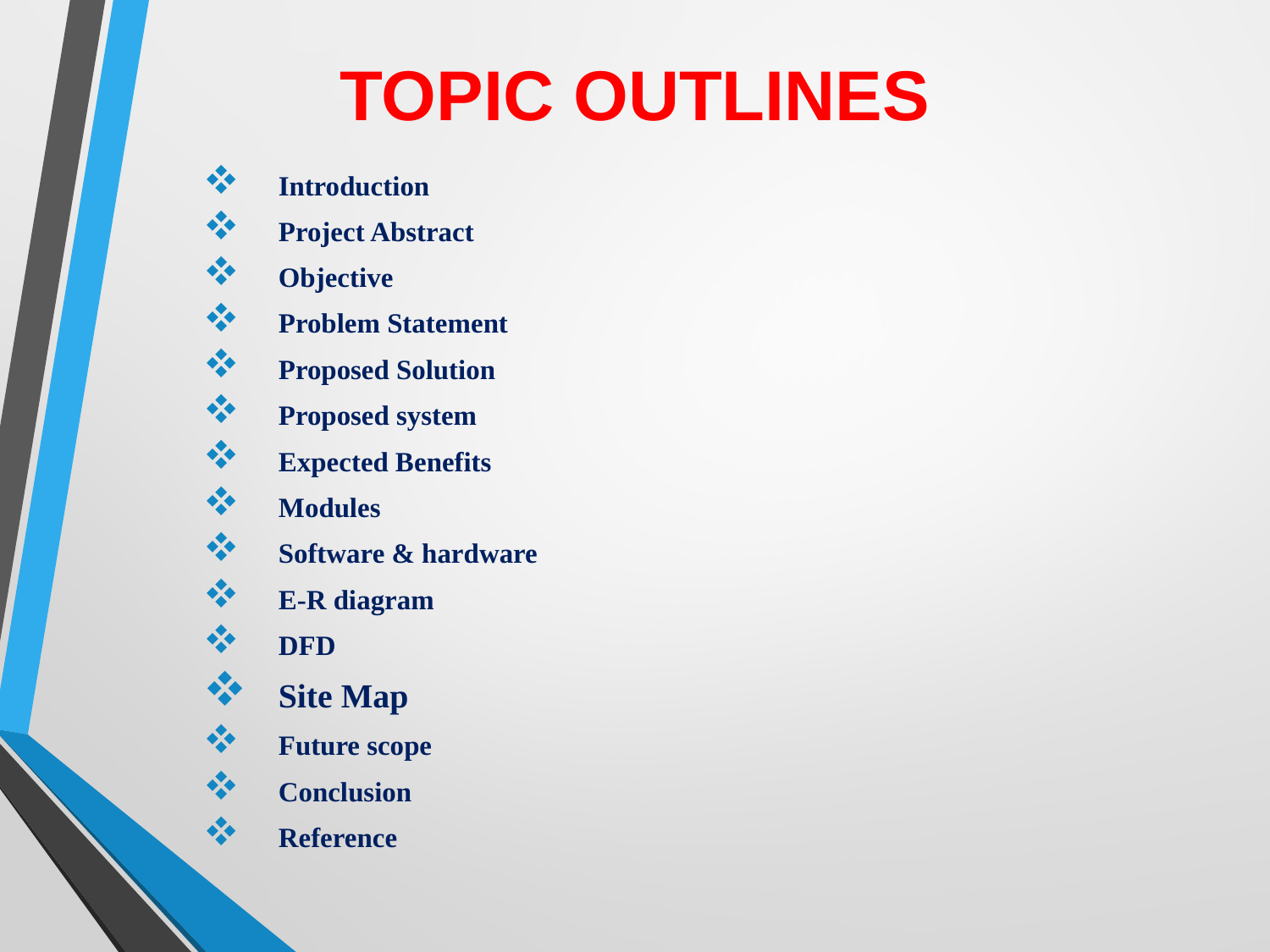

# TOPIC OUTLINES
Introduction
Project Abstract
Objective
Problem Statement
Proposed Solution
Proposed system
Expected Benefits
Modules
Software & hardware
E-R diagram
DFD
Site Map
Future scope
Conclusion
Reference